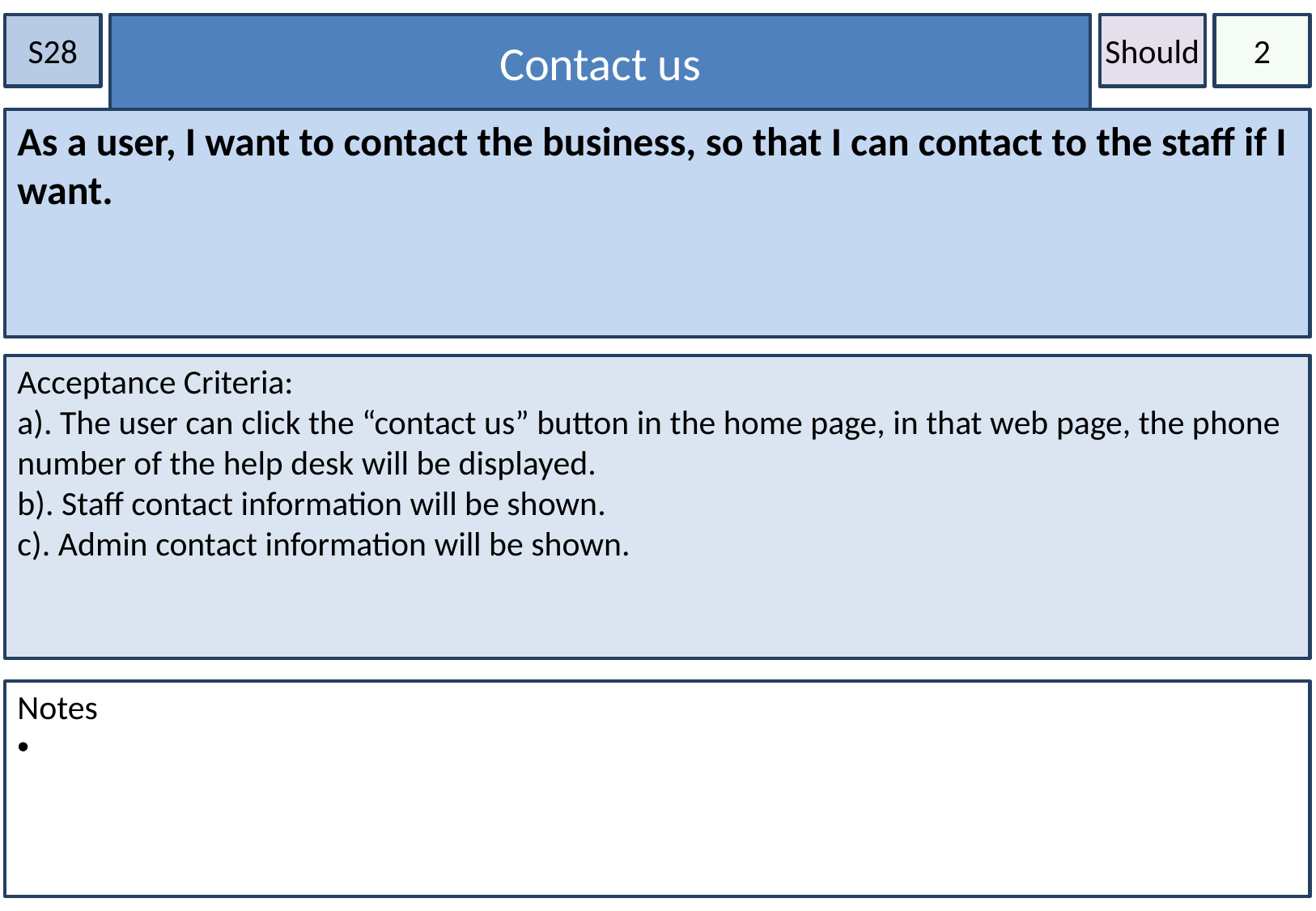

S28
Contact us
Should
2
As a user, I want to contact the business, so that I can contact to the staff if I want.
Acceptance Criteria:
a). The user can click the “contact us” button in the home page, in that web page, the phone number of the help desk will be displayed.
b). Staff contact information will be shown.
c). Admin contact information will be shown.
Notes